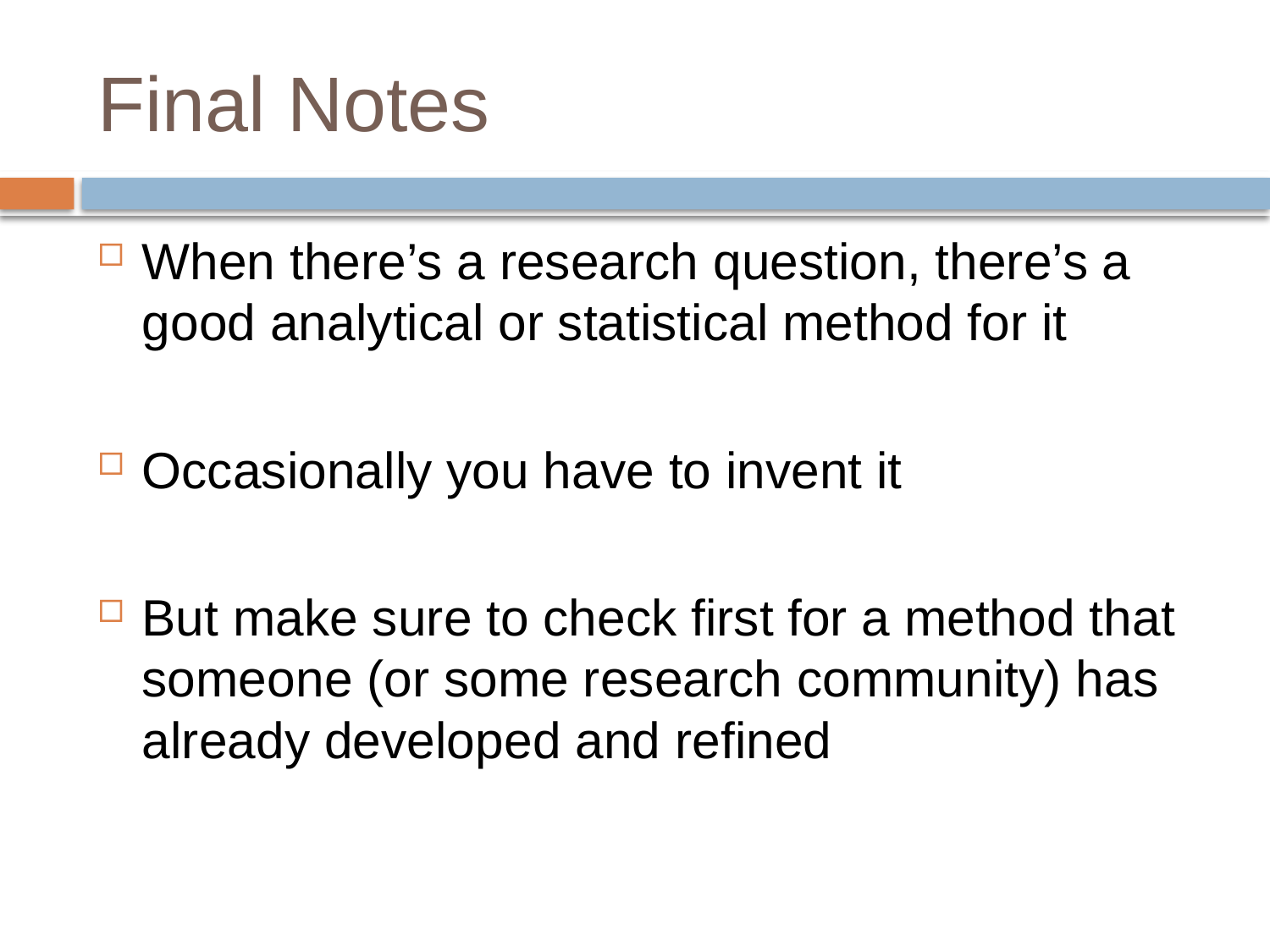

# Final Notes
When there’s a research question, there’s a good analytical or statistical method for it

Occasionally you have to invent it

But make sure to check first for a method that someone (or some research community) has already developed and refined